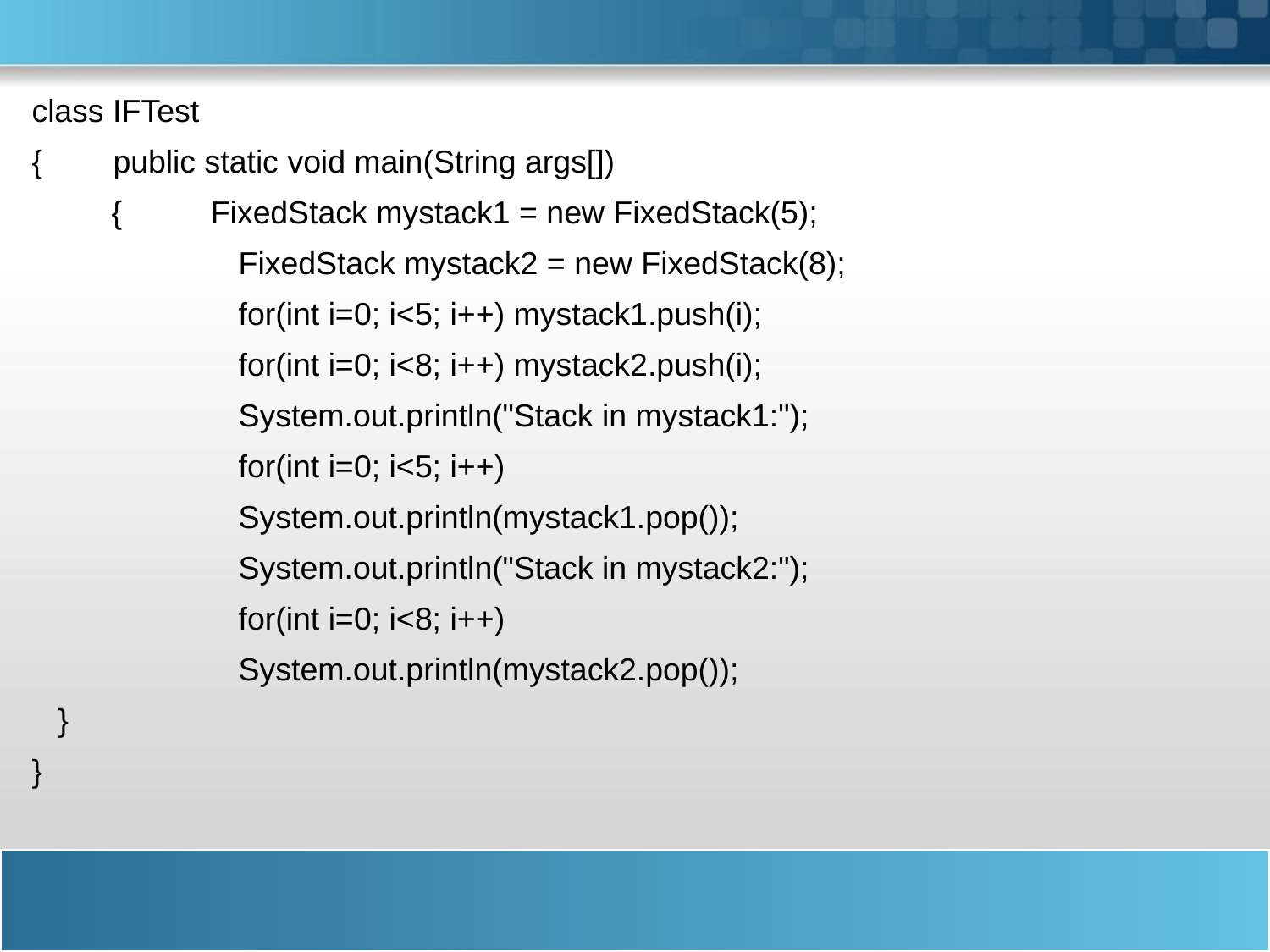

class IFTest
{        public static void main(String args[])
	      {          FixedStack mystack1 = new FixedStack(5);
		      FixedStack mystack2 = new FixedStack(8);
		      for(int i=0; i<5; i++) mystack1.push(i);
		      for(int i=0; i<8; i++) mystack2.push(i);
		      System.out.println("Stack in mystack1:");
		      for(int i=0; i<5; i++)
		      System.out.println(mystack1.pop());
		      System.out.println("Stack in mystack2:");
		      for(int i=0; i<8; i++)
		      System.out.println(mystack2.pop());
	}
}